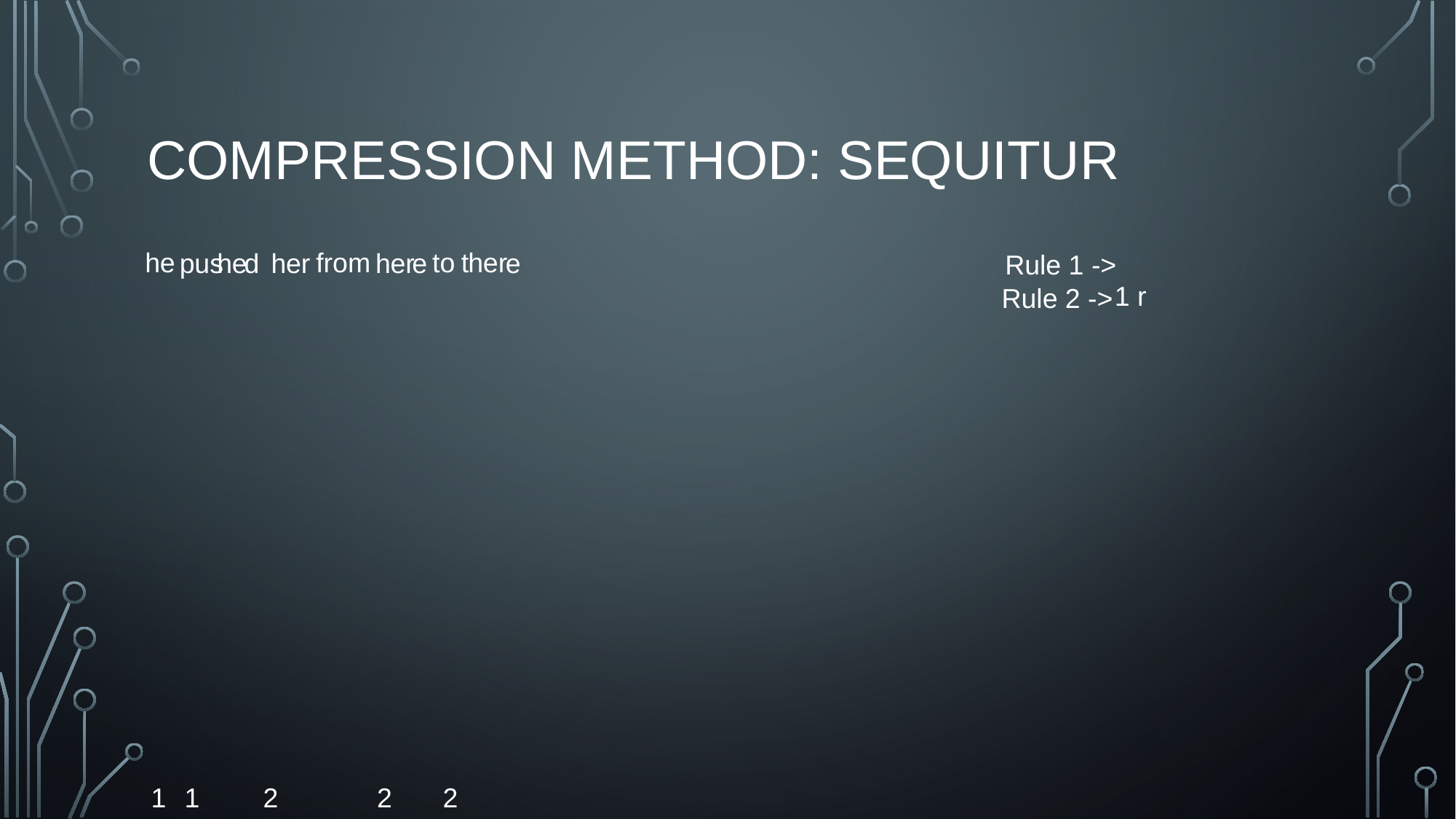

# Compression method: Sequitur
to
t
her
from
he
her
d
he
pus
e
e
her
Rule 1 ->
1 r
Rule 2 ->
1
1
2
2
2